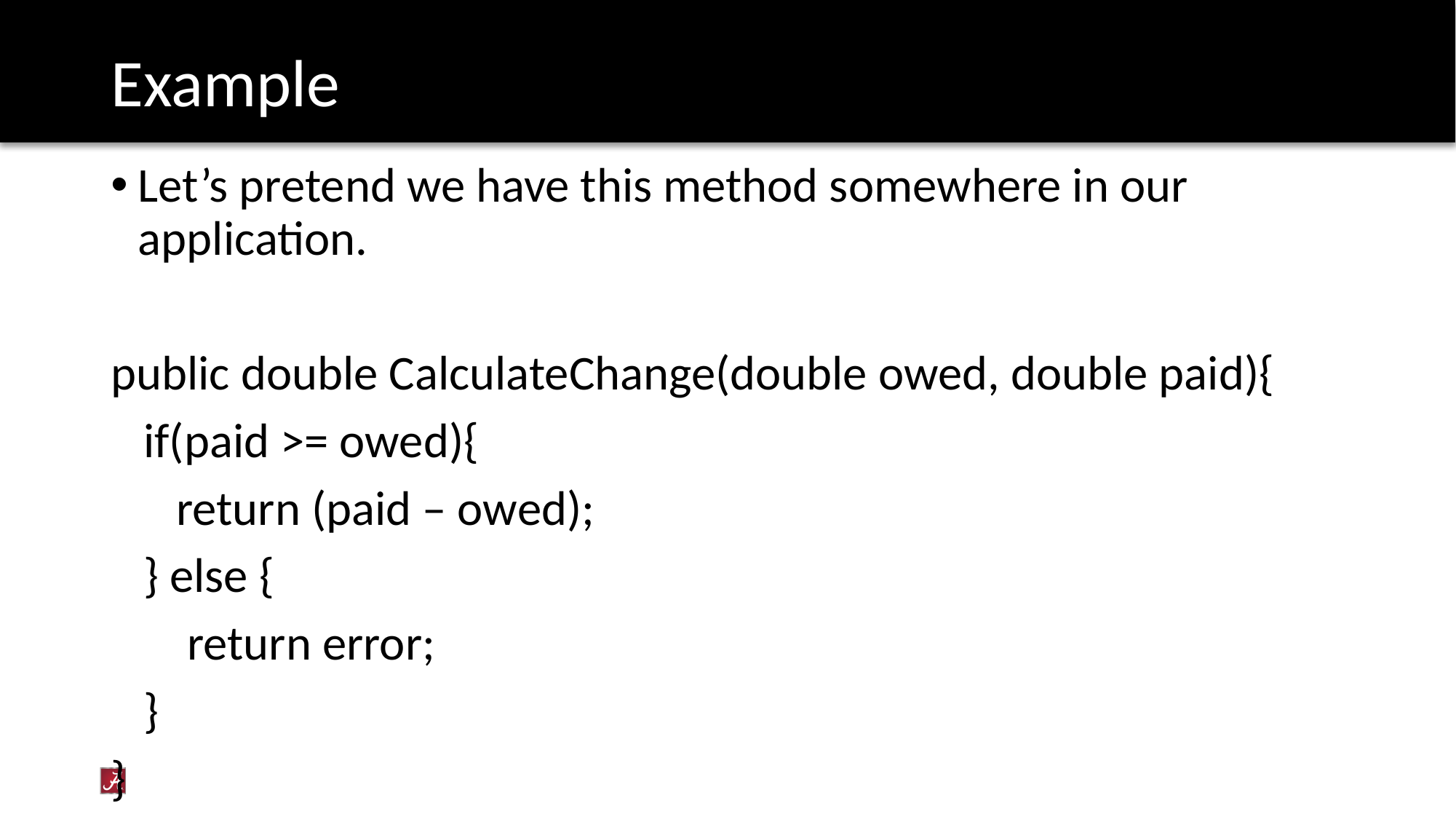

# Example
Let’s pretend we have this method somewhere in our application.

public double CalculateChange(double owed, double paid){
   if(paid >= owed){
      return (paid – owed);
   } else {
       return error;
   }
}